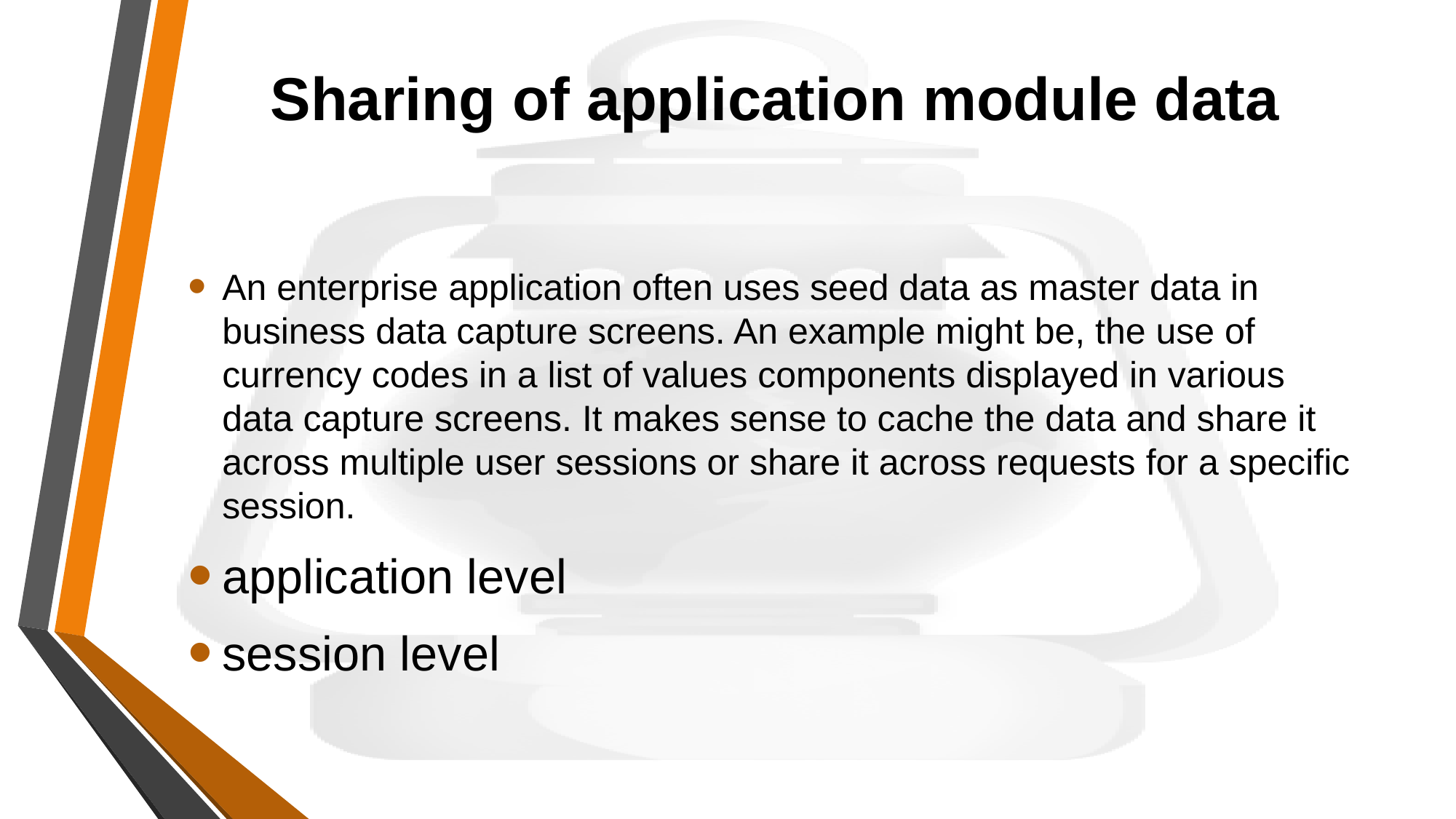

# Sharing of application module data
An enterprise application often uses seed data as master data in business data capture screens. An example might be, the use of currency codes in a list of values components displayed in various data capture screens. It makes sense to cache the data and share it across multiple user sessions or share it across requests for a specific session.
application level
session level